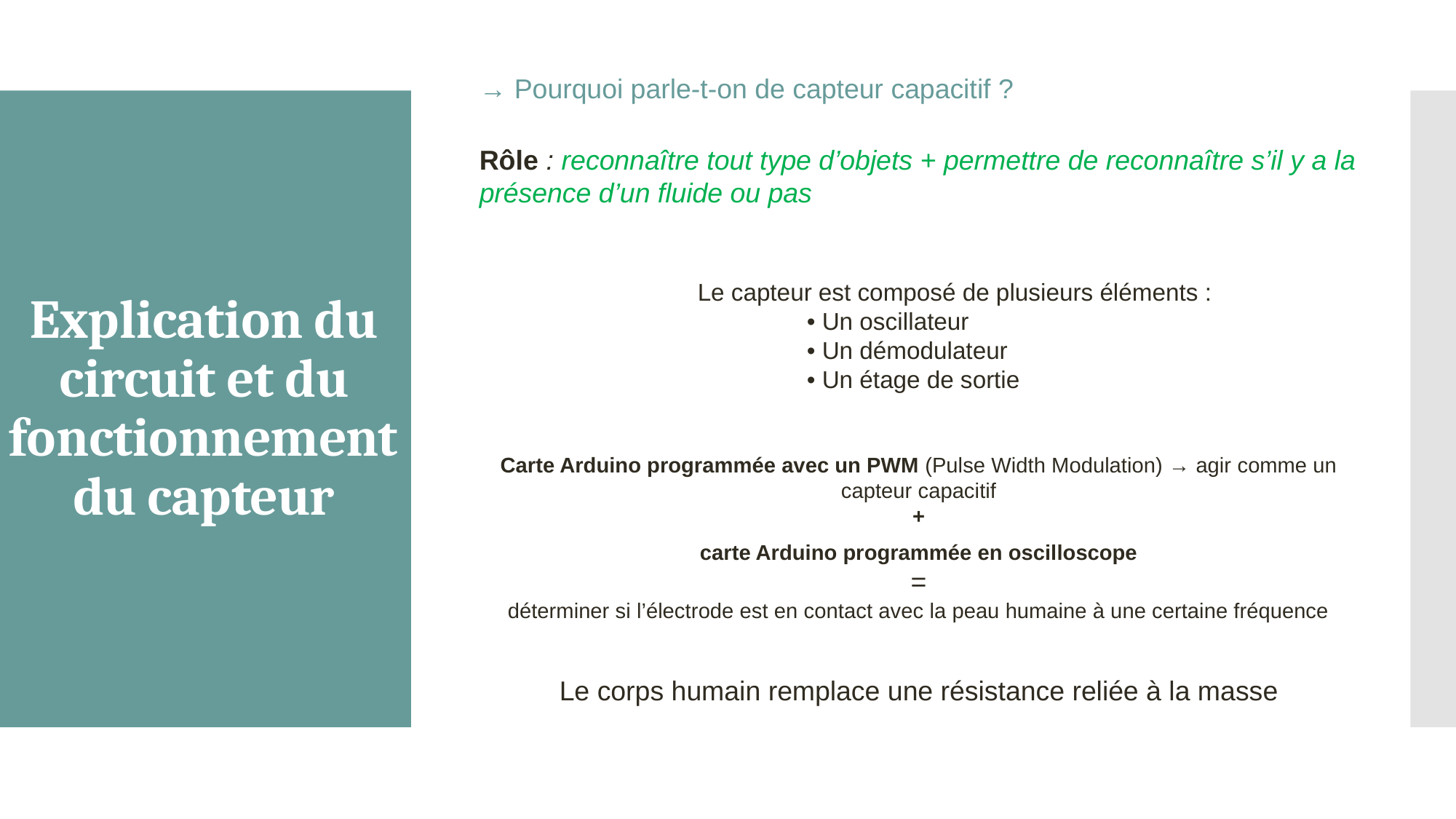

→ Pourquoi parle-t-on de capteur capacitif ?

Rôle : reconnaître tout type d’objets + permettre de reconnaître s’il y a la présence d’un fluide ou pas

		Le capteur est composé de plusieurs éléments :
			• Un oscillateur
			• Un démodulateur
			• Un étage de sortie

Carte Arduino programmée avec un PWM (Pulse Width Modulation) → agir comme un capteur capacitif
+

carte Arduino programmée en oscilloscope
=
déterminer si l’électrode est en contact avec la peau humaine à une certaine fréquence

Le corps humain remplace une résistance reliée à la masse

# Explication du circuit et du fonctionnement du capteur